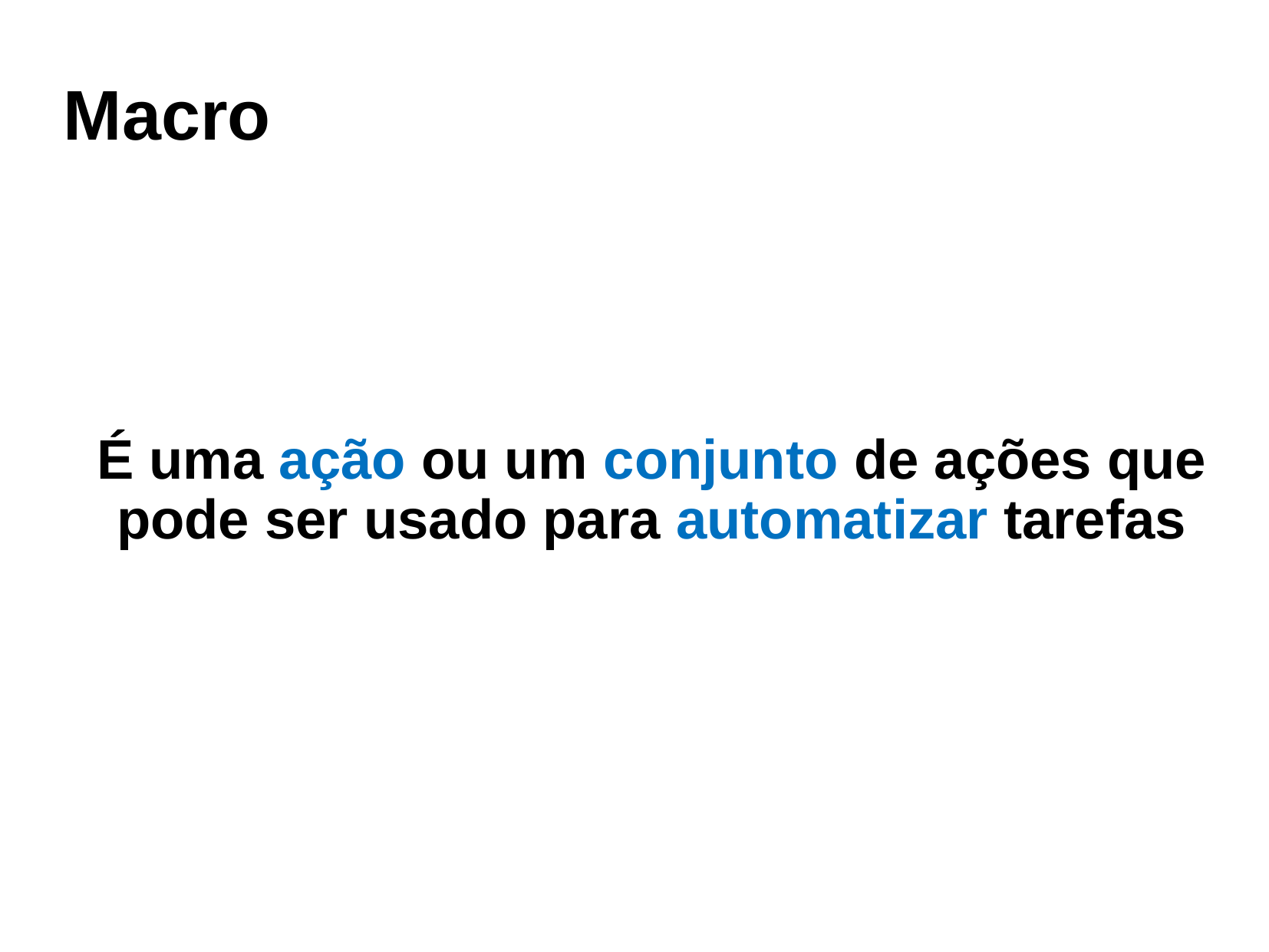

Macro
# É uma ação ou um conjunto de ações que pode ser usado para automatizar tarefas